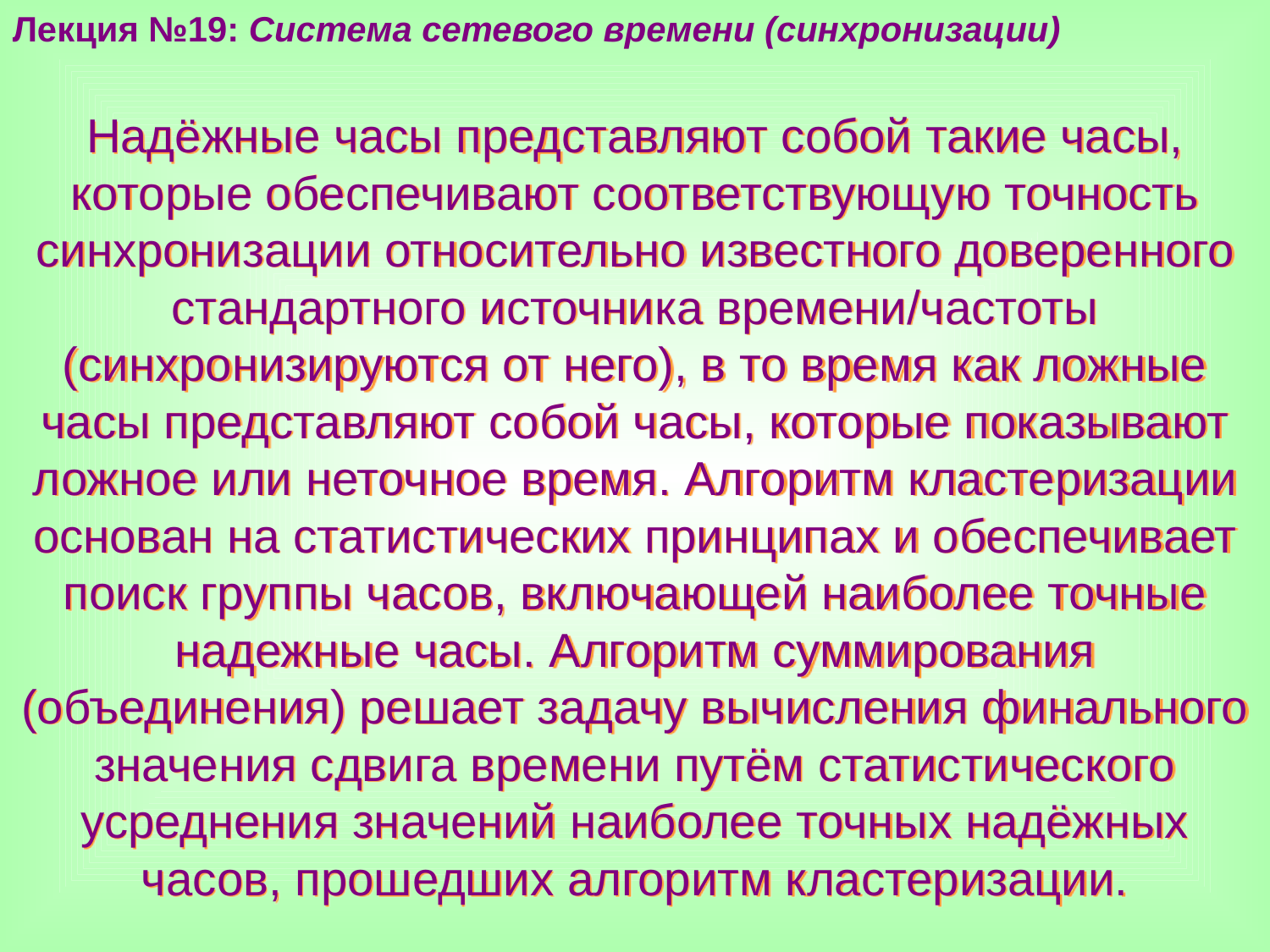

Лекция №19: Система сетевого времени (синхронизации)
Надёжные часы представляют собой такие часы, которые обеспечивают соответствующую точность синхронизации относительно известного доверенного стандартного источника времени/частоты (синхронизируются от него), в то время как ложные часы представляют собой часы, которые показывают ложное или неточное время. Алгоритм кластеризации основан на статистических принципах и обеспечивает поиск группы часов, включающей наиболее точные надежные часы. Алгоритм суммирования (объединения) решает задачу вычисления финального значения сдвига времени путём статистического усреднения значений наиболее точных надёжных часов, прошедших алгоритм кластеризации.